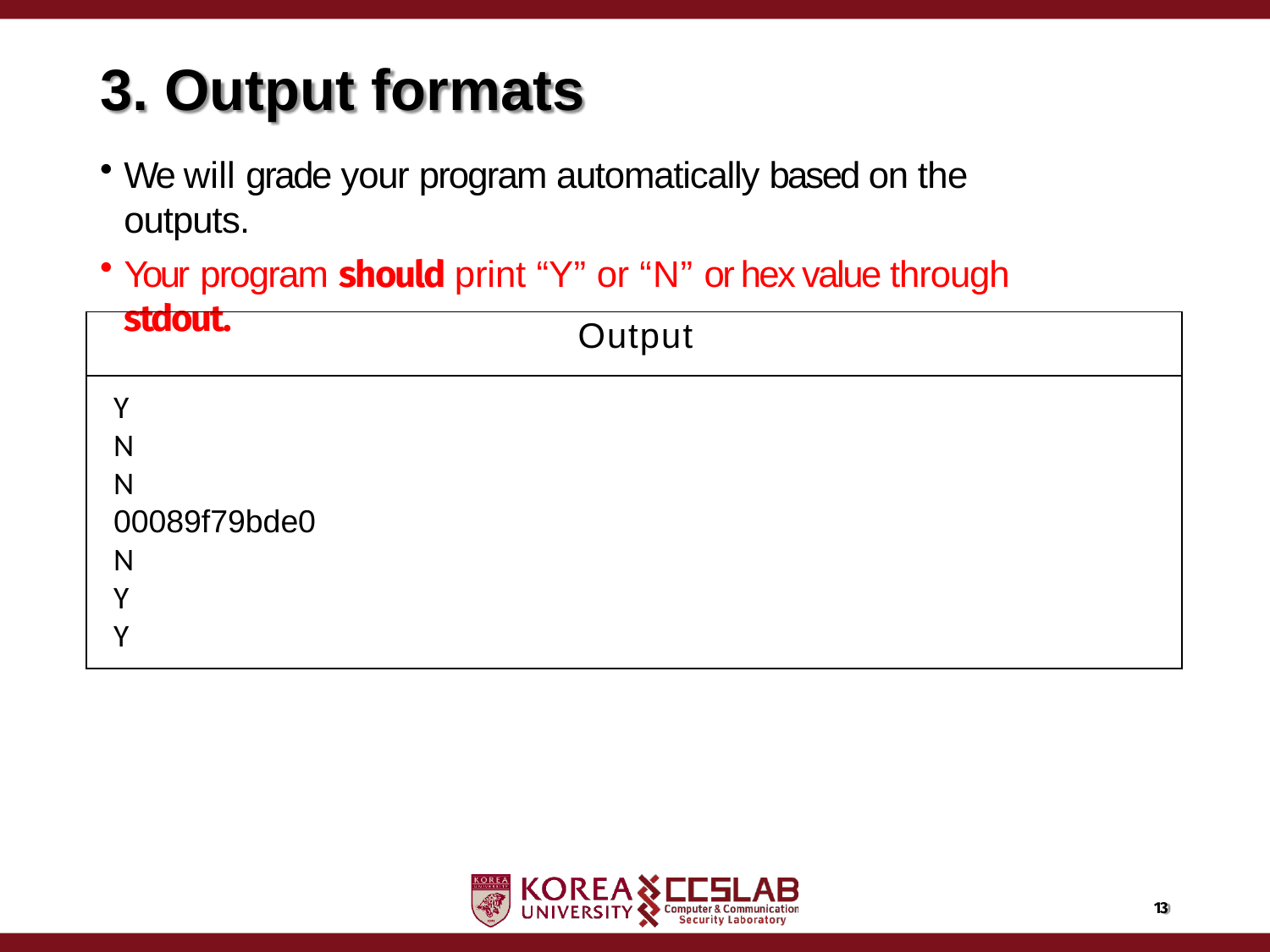

# 3. Output formats
We will grade your program automatically based on the outputs.
Your program should print “Y” or “N” or hex value through stdout.
| Output |
| --- |
|  |
Y
N
N
00089f79bde0
N
Y
Y

13